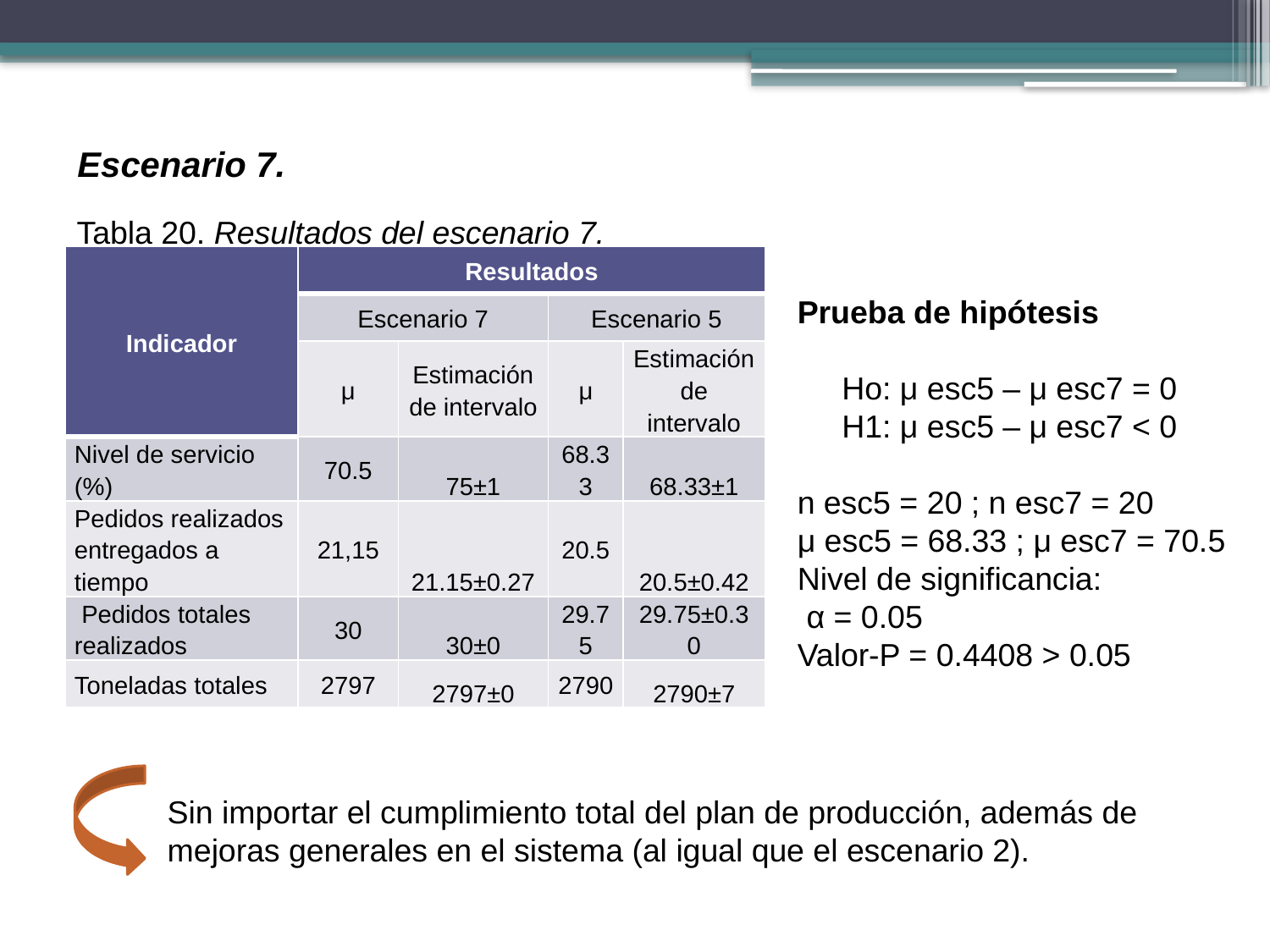

Escenario 7.

Tabla 20. Resultados del escenario 7.

| Indicador | Resultados |  |  |  |
| --- | --- | --- | --- | --- |
|  | Escenario 7 |  | Escenario 5 |  |
|  | μ | Estimación de intervalo | μ | Estimación de intervalo |
| Nivel de servicio (%) | 70.5 | 75±1 | 68.33 | 68.33±1 |
| Pedidos realizados entregados a tiempo | 21,15 | 21.15±0.27 | 20.5 | 20.5±0.42 |
| Pedidos totales realizados | 30 | 30±0 | 29.75 | 29.75±0.30 |
| Toneladas totales | 2797 | 2797±0 | 2790 | 2790±7 |
Prueba de hipótesis

     Ho: μ esc5 – μ esc7 = 0
     H1: μ esc5 – μ esc7 < 0

n esc5 = 20 ; n esc7 = 20
μ esc5 = 68.33 ; μ esc7 = 70.5
Nivel de significancia:
 α = 0.05
Valor-P = 0.4408 > 0.05

Sin importar el cumplimiento total del plan de producción, además de mejoras generales en el sistema (al igual que el escenario 2).